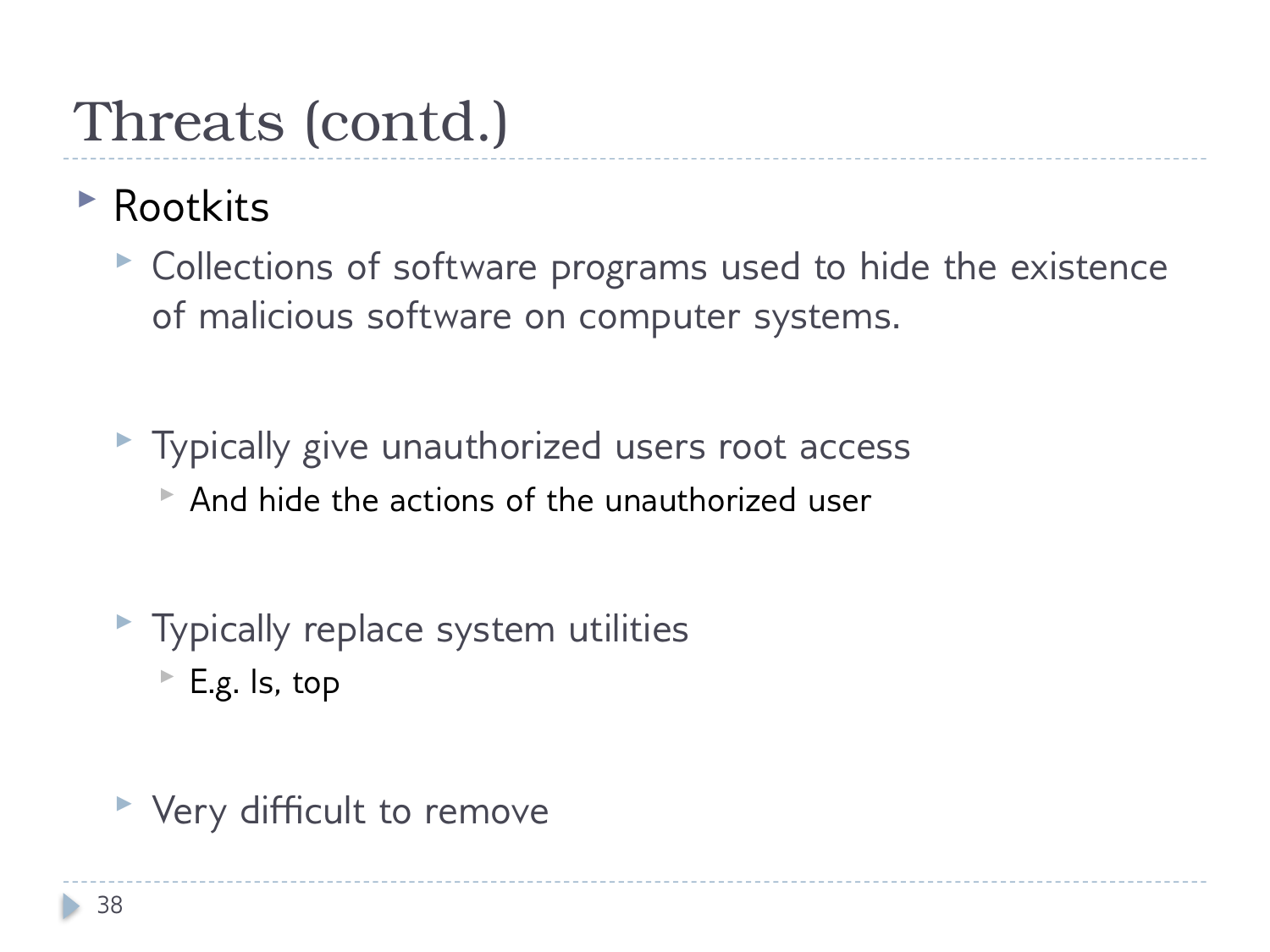

# Threats (contd.)
Rootkits
Collections of software programs used to hide the existence of malicious software on computer systems.

Typically give unauthorized users root access
And hide the actions of the unauthorized user

Typically replace system utilities
E.g. ls, top

Very difficult to remove
38